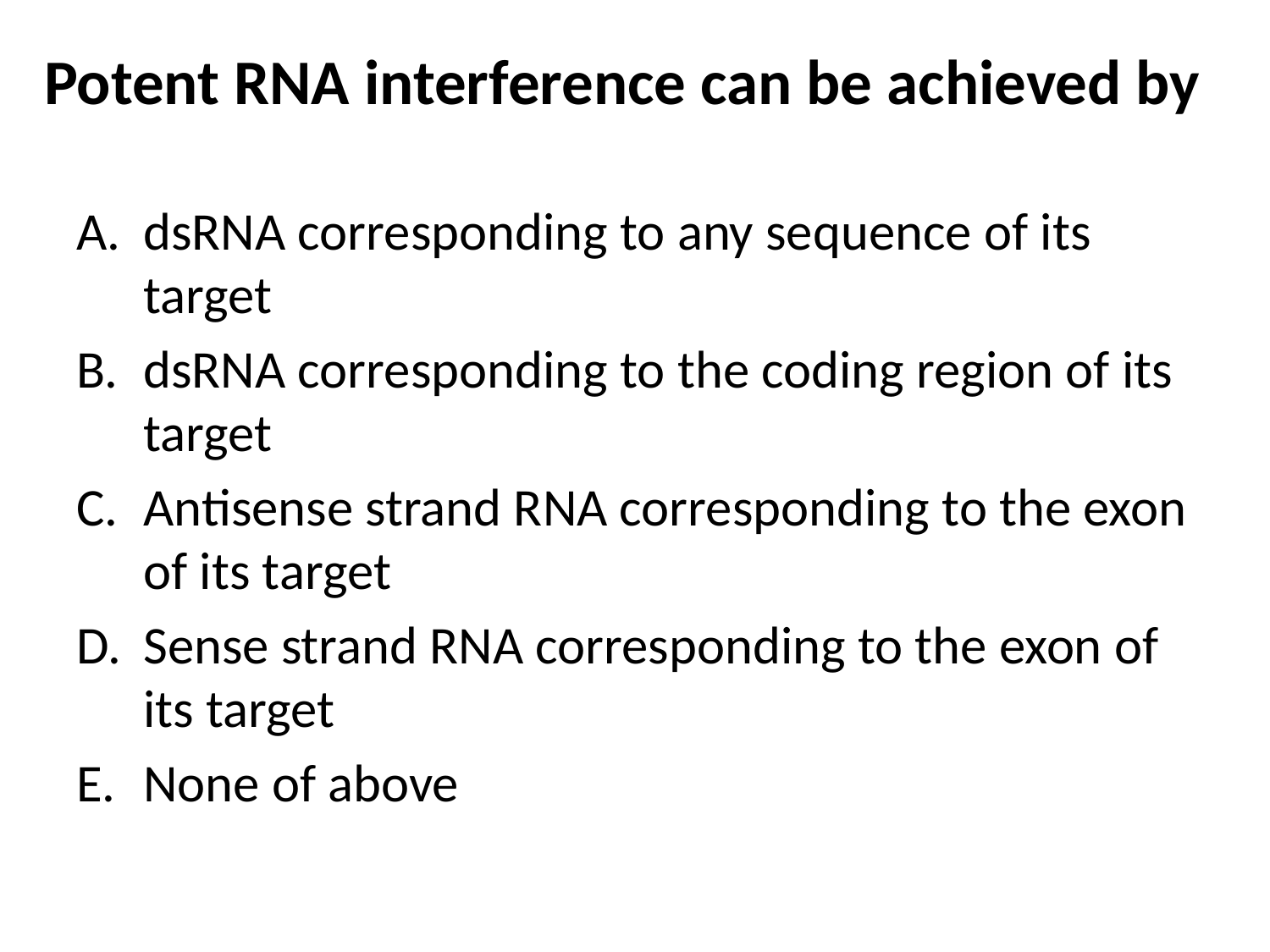

# Potent RNA interference can be achieved by
dsRNA corresponding to any sequence of its target
dsRNA corresponding to the coding region of its target
Antisense strand RNA corresponding to the exon of its target
Sense strand RNA corresponding to the exon of its target
None of above